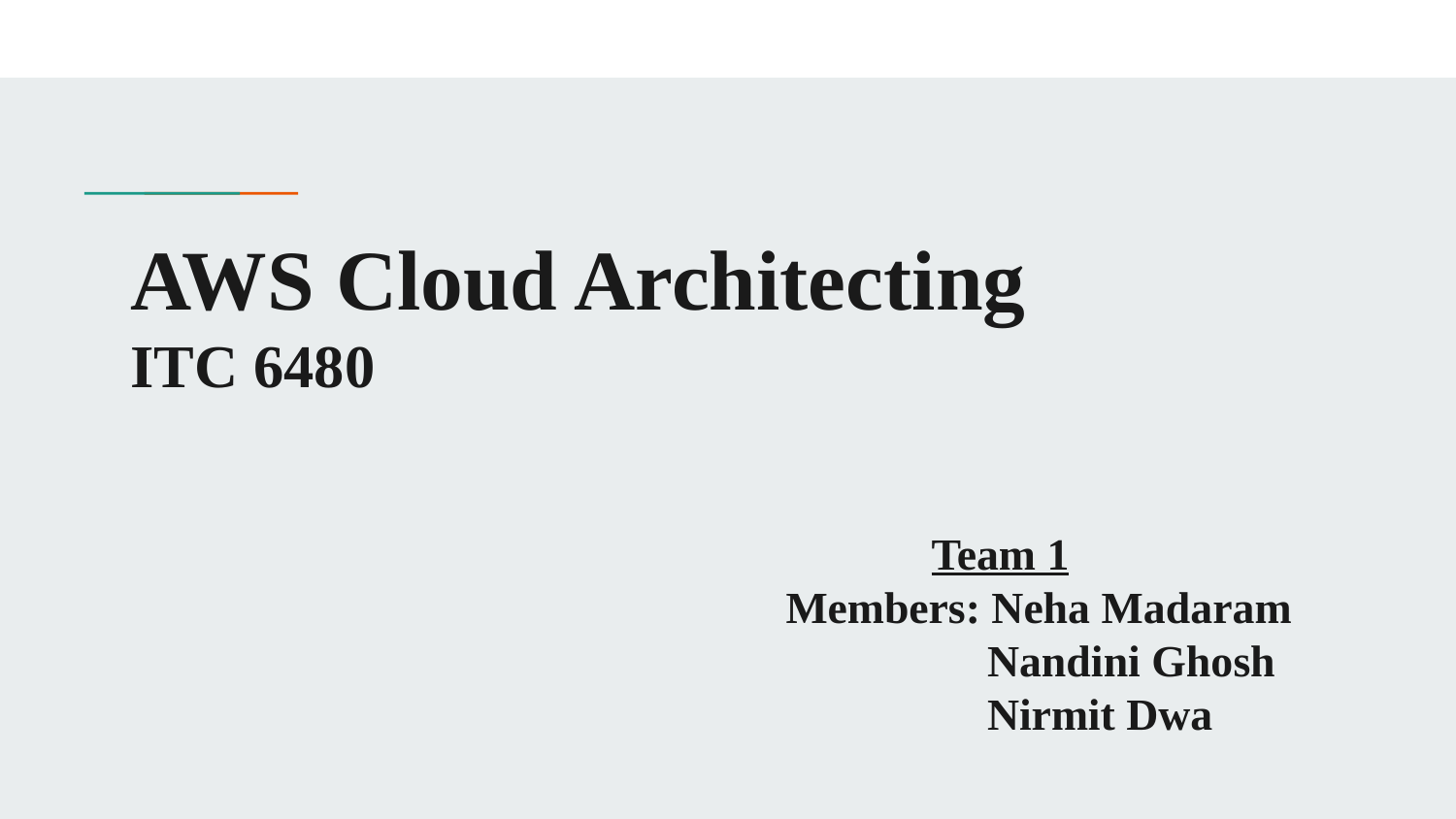

# AWS Cloud Architecting
ITC 6480

Team 1
Members: Neha Madaram
     Nandini Ghosh
     Nirmit Dwa